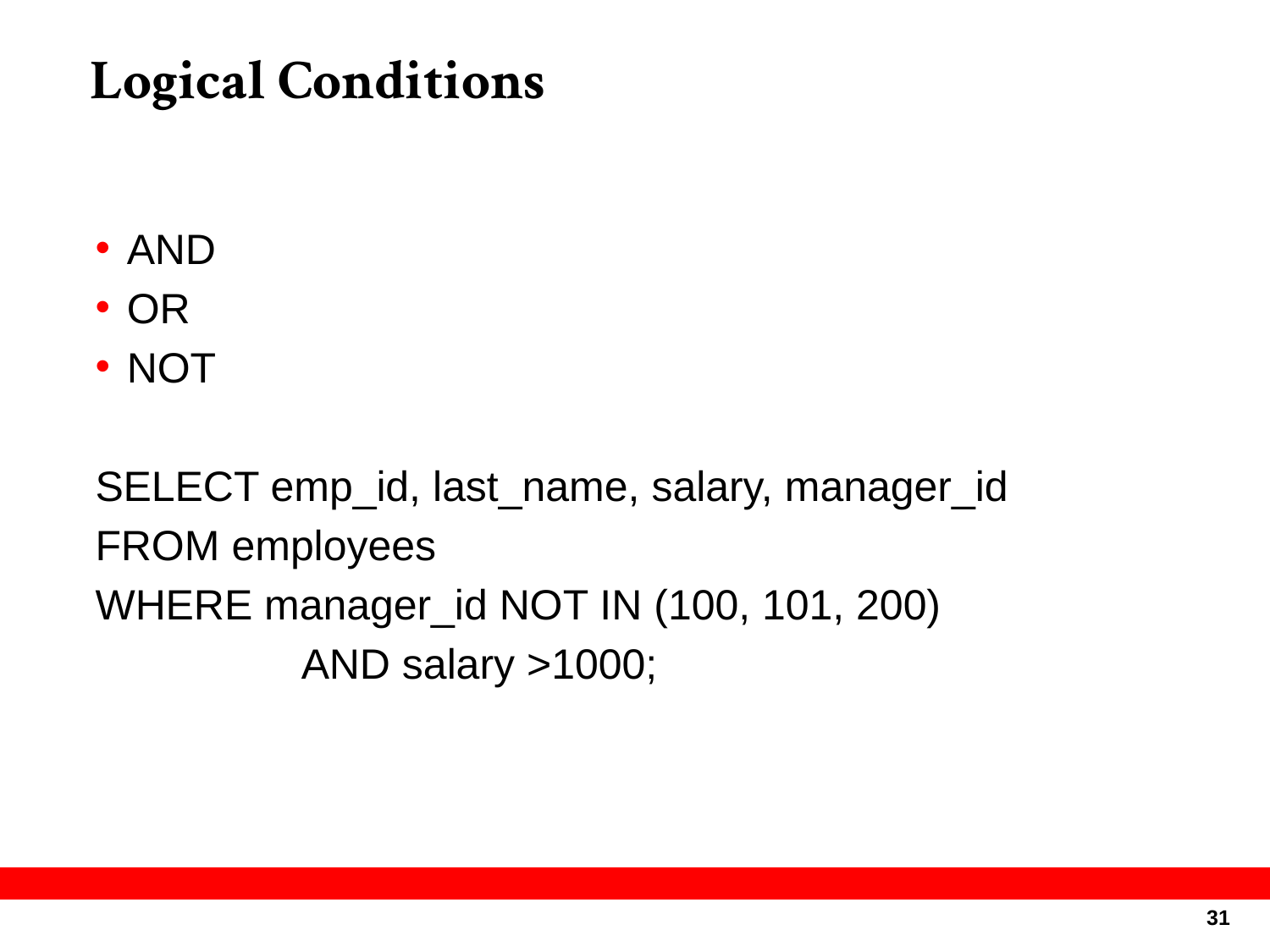

# Logical Conditions
AND
OR
NOT

SELECT emp_id, last_name, salary, manager_id
FROM employees
WHERE manager_id NOT IN (100, 101, 200)
		    AND salary >1000;